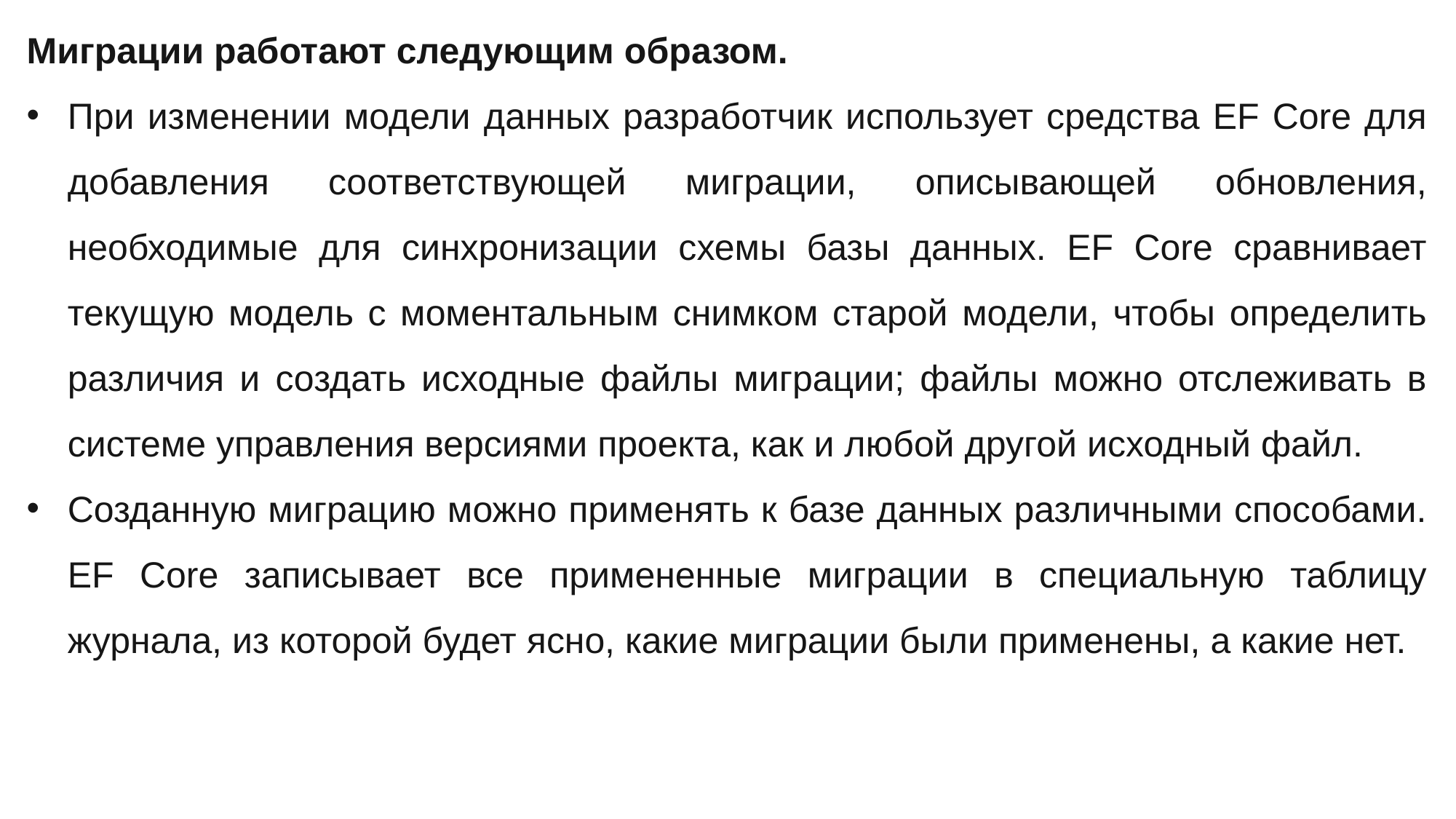

Миграции работают следующим образом.
При изменении модели данных разработчик использует средства EF Core для добавления соответствующей миграции, описывающей обновления, необходимые для синхронизации схемы базы данных. EF Core сравнивает текущую модель с моментальным снимком старой модели, чтобы определить различия и создать исходные файлы миграции; файлы можно отслеживать в системе управления версиями проекта, как и любой другой исходный файл.
Созданную миграцию можно применять к базе данных различными способами. EF Core записывает все примененные миграции в специальную таблицу журнала, из которой будет ясно, какие миграции были применены, а какие нет.